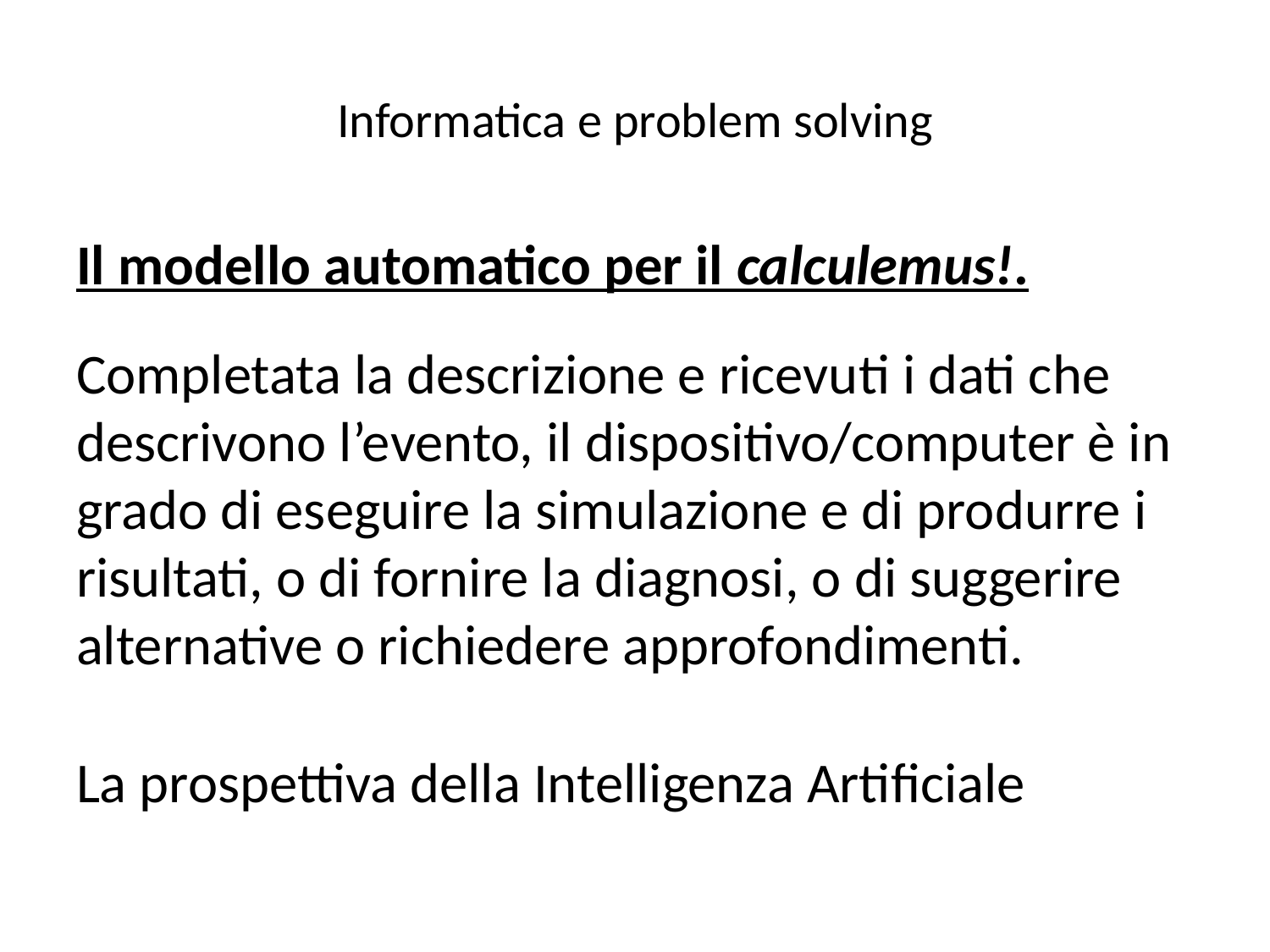

# Informatica e problem solving
Il modello automatico per il calculemus!.

Completata la descrizione e ricevuti i dati che descrivono l’evento, il dispositivo/computer è in grado di eseguire la simulazione e di produrre i risultati, o di fornire la diagnosi, o di suggerire alternative o richiedere approfondimenti.

La prospettiva della Intelligenza Artificiale